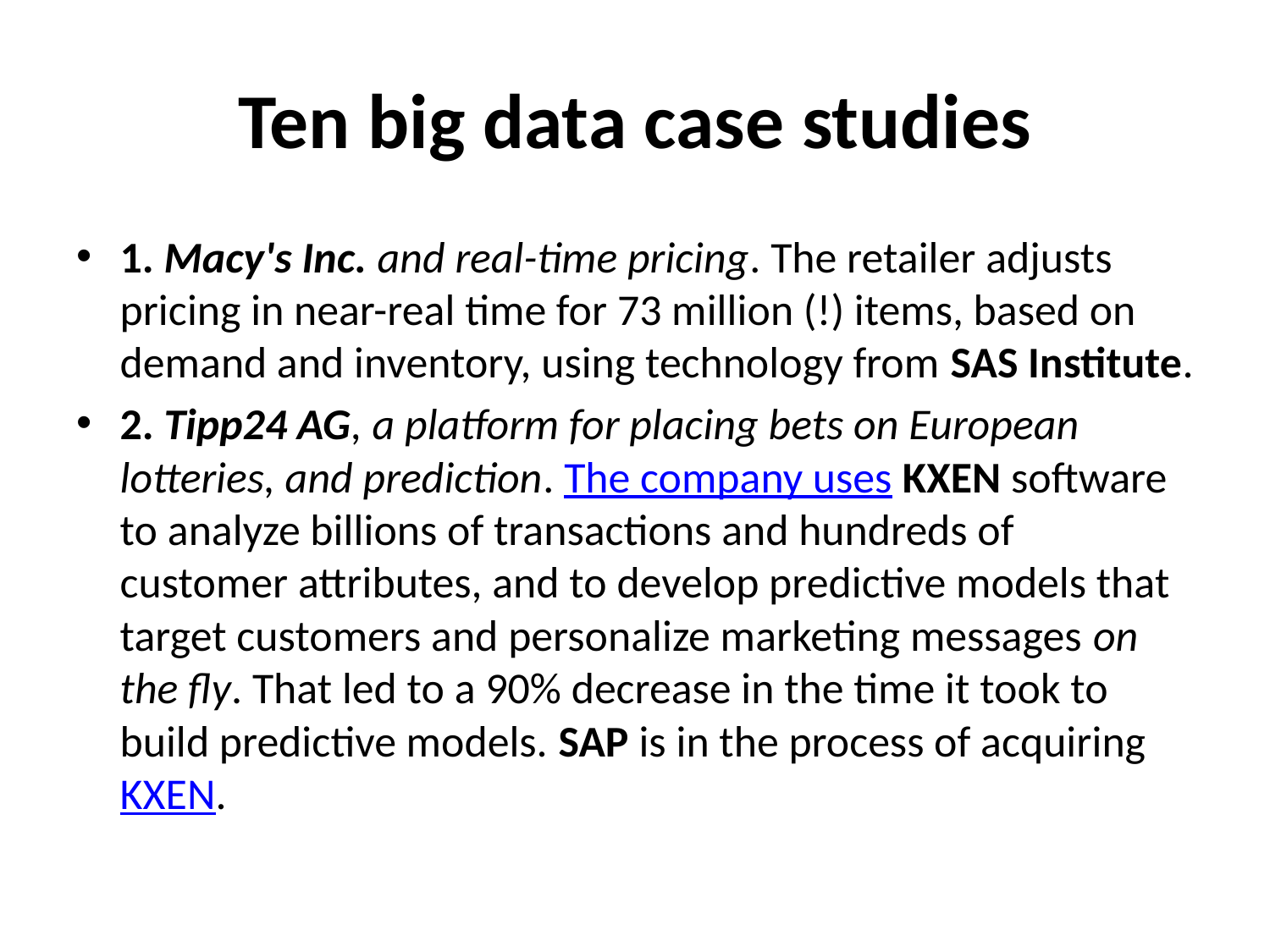

# Ten big data case studies
1. Macy's Inc. and real-time pricing. The retailer adjusts pricing in near-real time for 73 million (!) items, based on demand and inventory, using technology from SAS Institute.
2. Tipp24 AG, a platform for placing bets on European lotteries, and prediction. The company uses KXEN software to analyze billions of transactions and hundreds of customer attributes, and to develop predictive models that target customers and personalize marketing messages on the fly. That led to a 90% decrease in the time it took to build predictive models. SAP is in the process of acquiring KXEN.